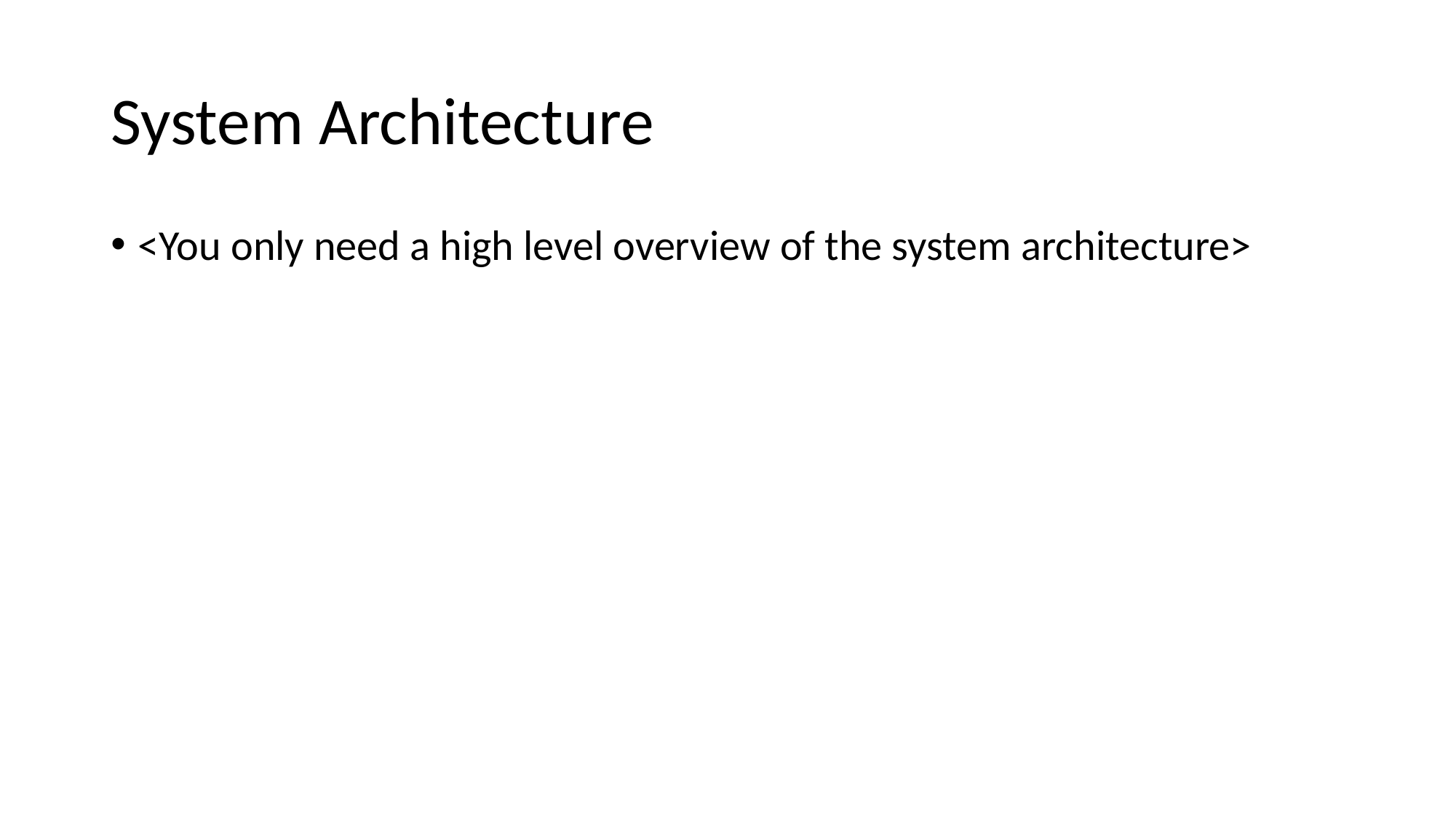

# System Architecture
<You only need a high level overview of the system architecture>